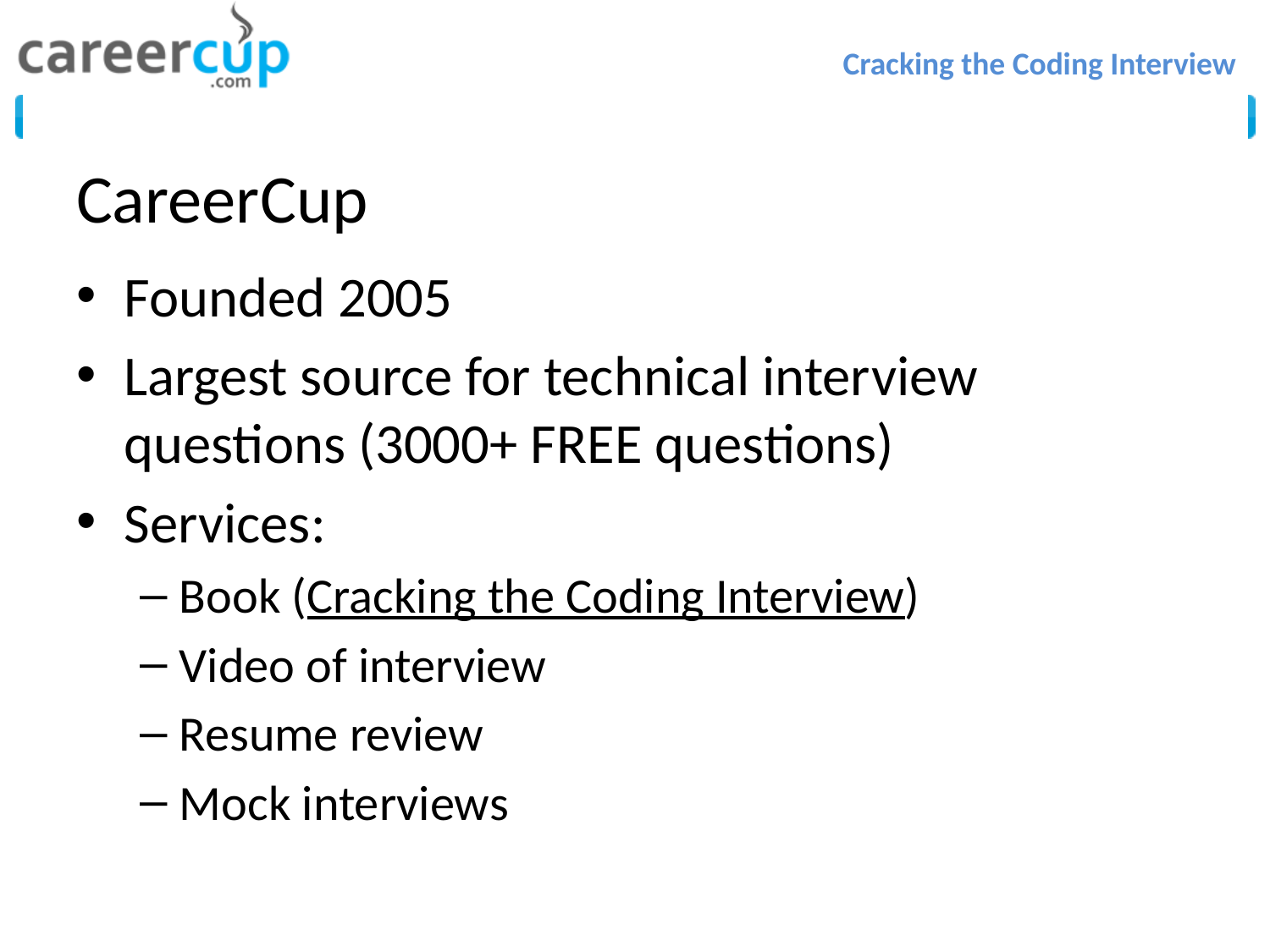

# CareerCup
Founded 2005
Largest source for technical interview questions (3000+ FREE questions)
Services:
Book (Cracking the Coding Interview)
Video of interview
Resume review
Mock interviews